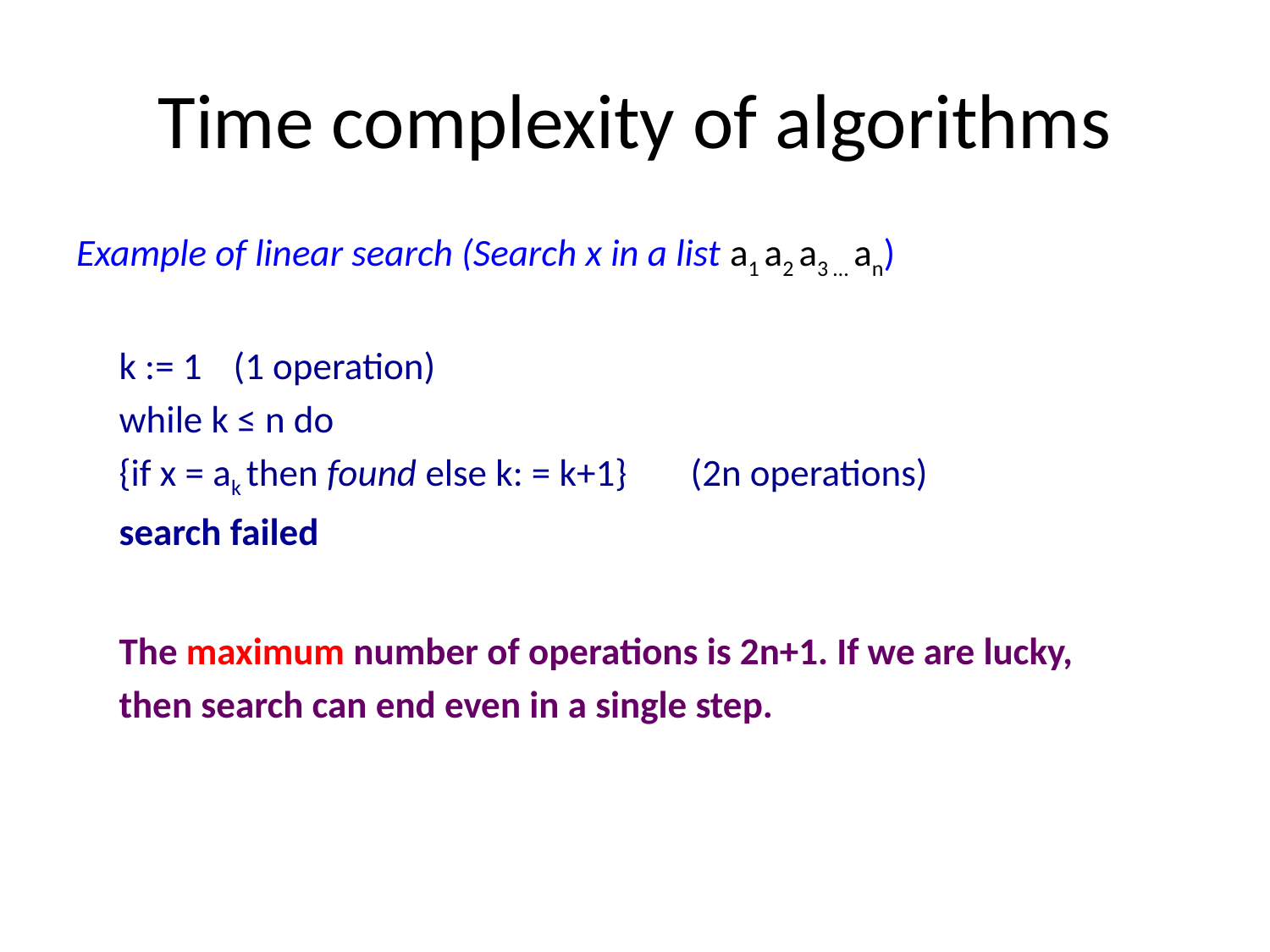

# Time complexity of algorithms
Example of linear search (Search x in a list a1 a2 a3 … an)

			k := 1										(1 operation)
			while k ≤ n do
				{if x = ak then found else k: = k+1}		(2n operations)
			search failed

	The maximum number of operations is 2n+1. If we are lucky,
	then search can end even in a single step.